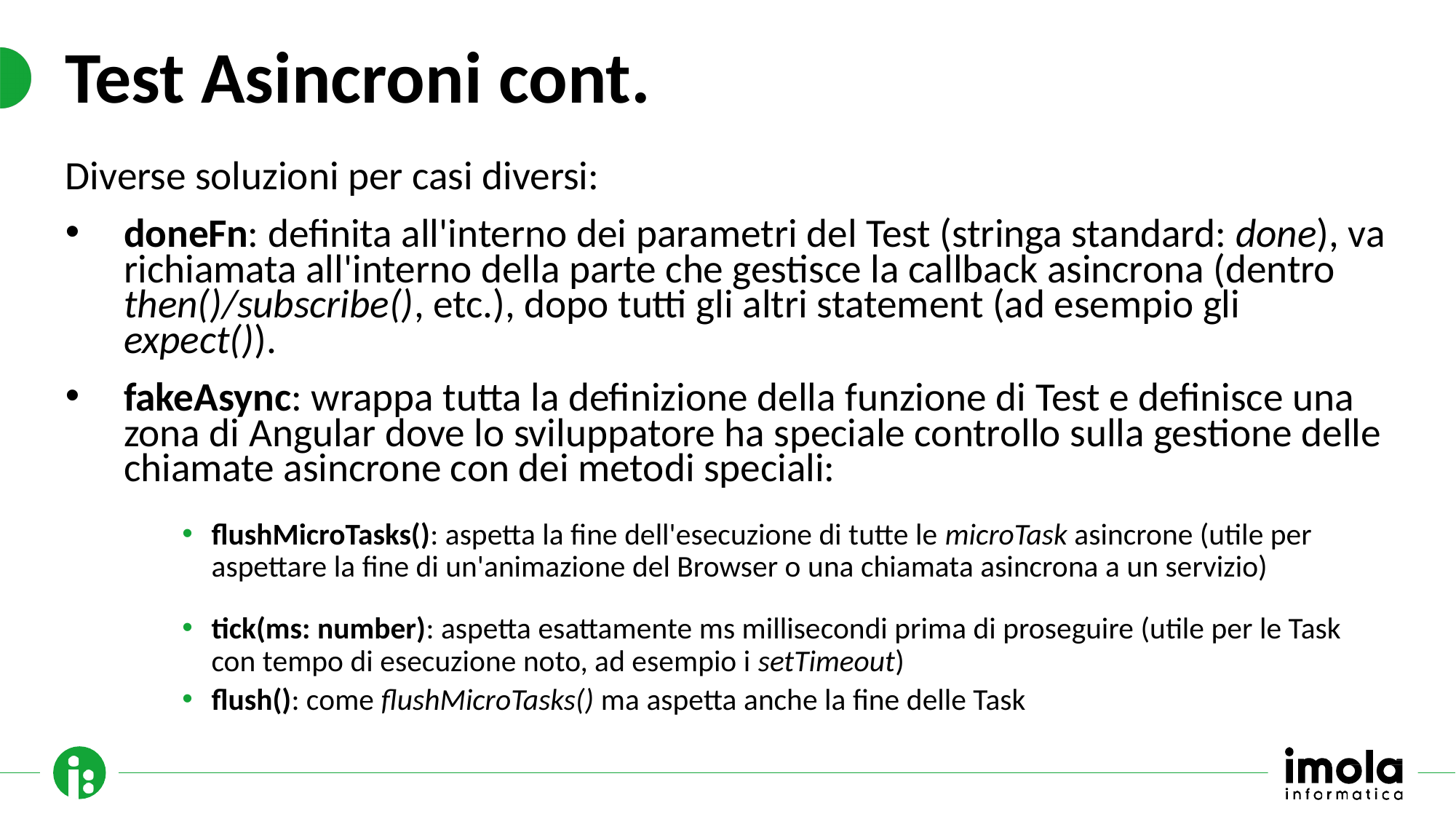

# Test Asincroni cont.
Diverse soluzioni per casi diversi:
doneFn: definita all'interno dei parametri del Test (stringa standard: done), va richiamata all'interno della parte che gestisce la callback asincrona (dentro then()/subscribe(), etc.), dopo tutti gli altri statement (ad esempio gli expect()).
fakeAsync: wrappa tutta la definizione della funzione di Test e definisce una zona di Angular dove lo sviluppatore ha speciale controllo sulla gestione delle chiamate asincrone con dei metodi speciali:
flushMicroTasks(): aspetta la fine dell'esecuzione di tutte le microTask asincrone (utile per aspettare la fine di un'animazione del Browser o una chiamata asincrona a un servizio)
tick(ms: number): aspetta esattamente ms millisecondi prima di proseguire (utile per le Task con tempo di esecuzione noto, ad esempio i setTimeout)
flush(): come flushMicroTasks() ma aspetta anche la fine delle Task